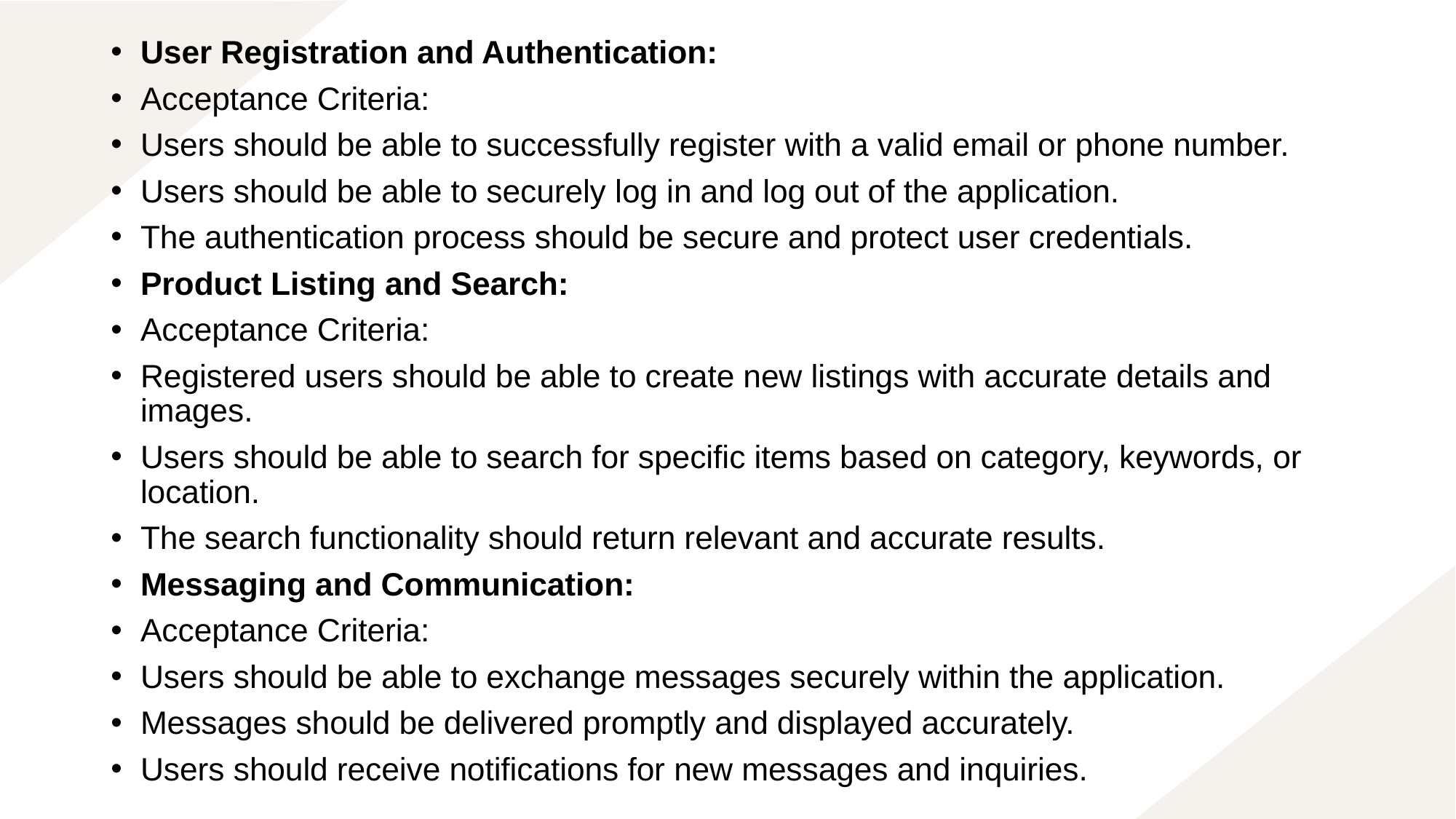

User Registration and Authentication:
Acceptance Criteria:
Users should be able to successfully register with a valid email or phone number.
Users should be able to securely log in and log out of the application.
The authentication process should be secure and protect user credentials.
Product Listing and Search:
Acceptance Criteria:
Registered users should be able to create new listings with accurate details and images.
Users should be able to search for specific items based on category, keywords, or location.
The search functionality should return relevant and accurate results.
Messaging and Communication:
Acceptance Criteria:
Users should be able to exchange messages securely within the application.
Messages should be delivered promptly and displayed accurately.
Users should receive notifications for new messages and inquiries.